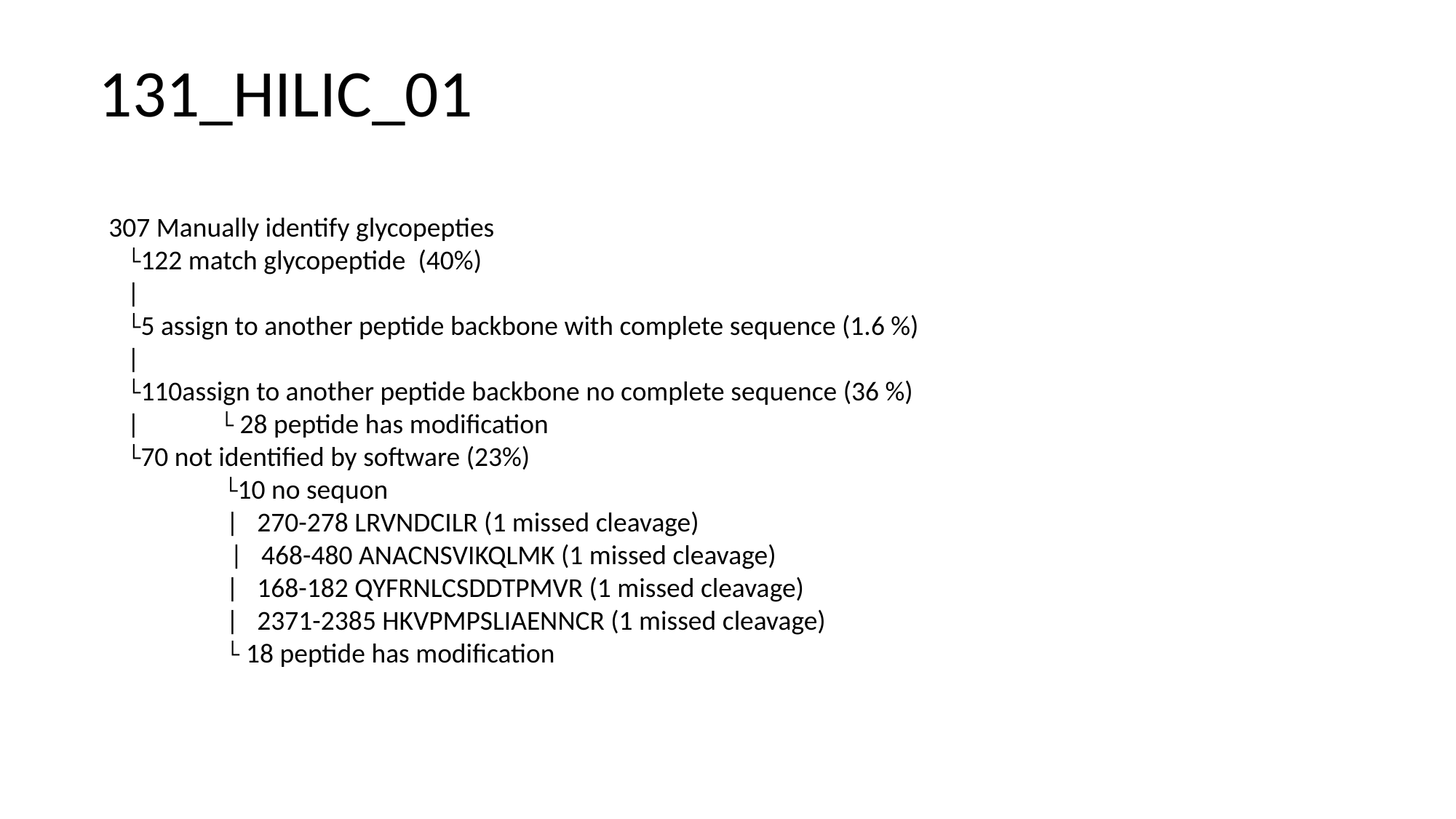

# 131_HILIC_01
307 Manually identify glycopepties
   └122 match glycopeptide  (40%)
   |
   └5 assign to another peptide backbone with complete sequence (1.6 %)
   |
   └110assign to another peptide backbone no complete sequence (36 %)
   |             └ 28 peptide has modification
   └70 not identified by software (23%)
	 └10 no sequon
                   |   270-278 LRVNDCILR (1 missed cleavage)
	  |   468-480 ANACNSVIKQLMK (1 missed cleavage)
                   |   168-182 QYFRNLCSDDTPMVR (1 missed cleavage)
                   |   2371-2385 HKVPMPSLIAENNCR (1 missed cleavage)
                   └ 18 peptide has modification